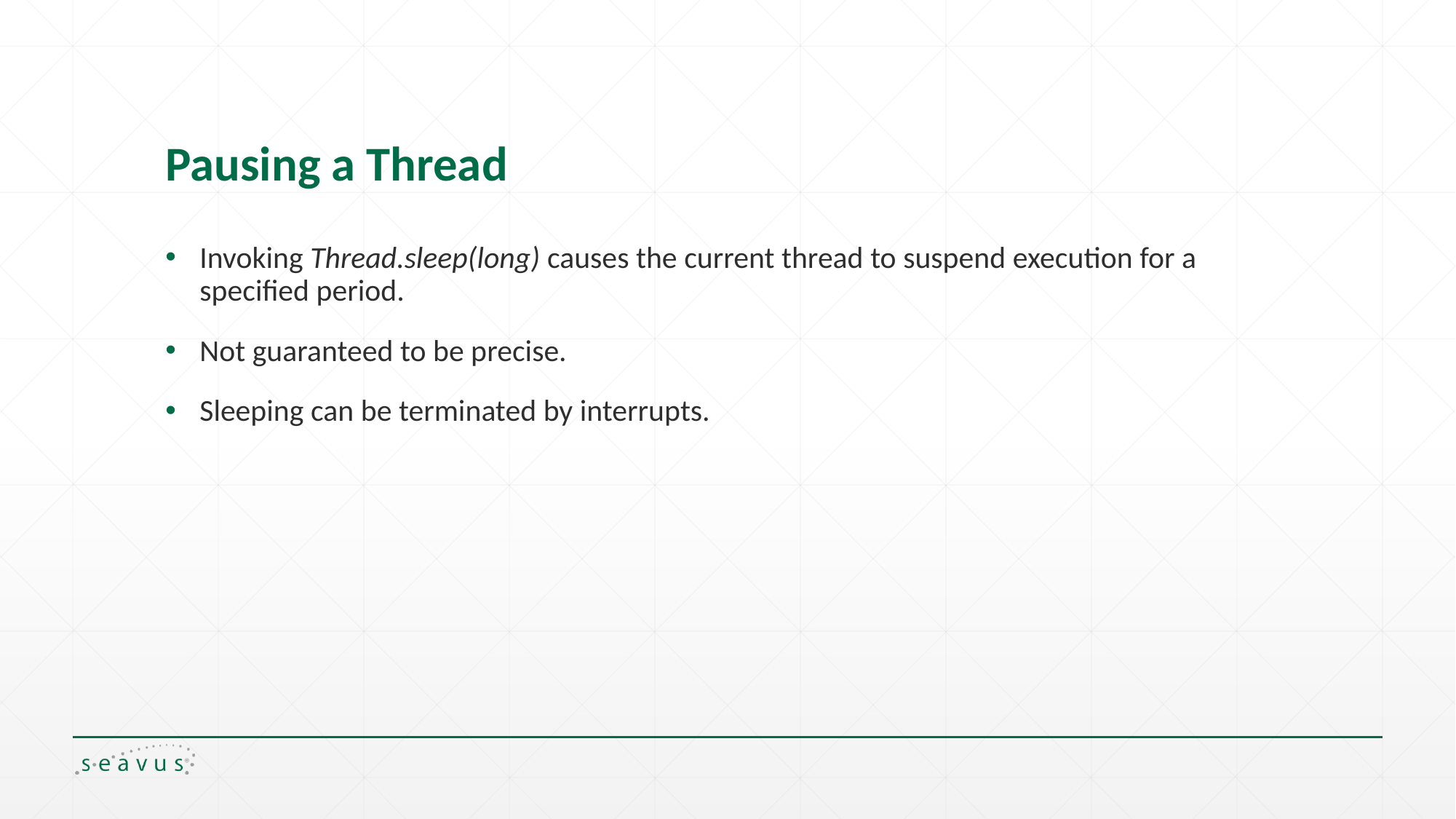

# Pausing a Thread
Invoking Thread.sleep(long) causes the current thread to suspend execution for a specified period.
Not guaranteed to be precise.
Sleeping can be terminated by interrupts.